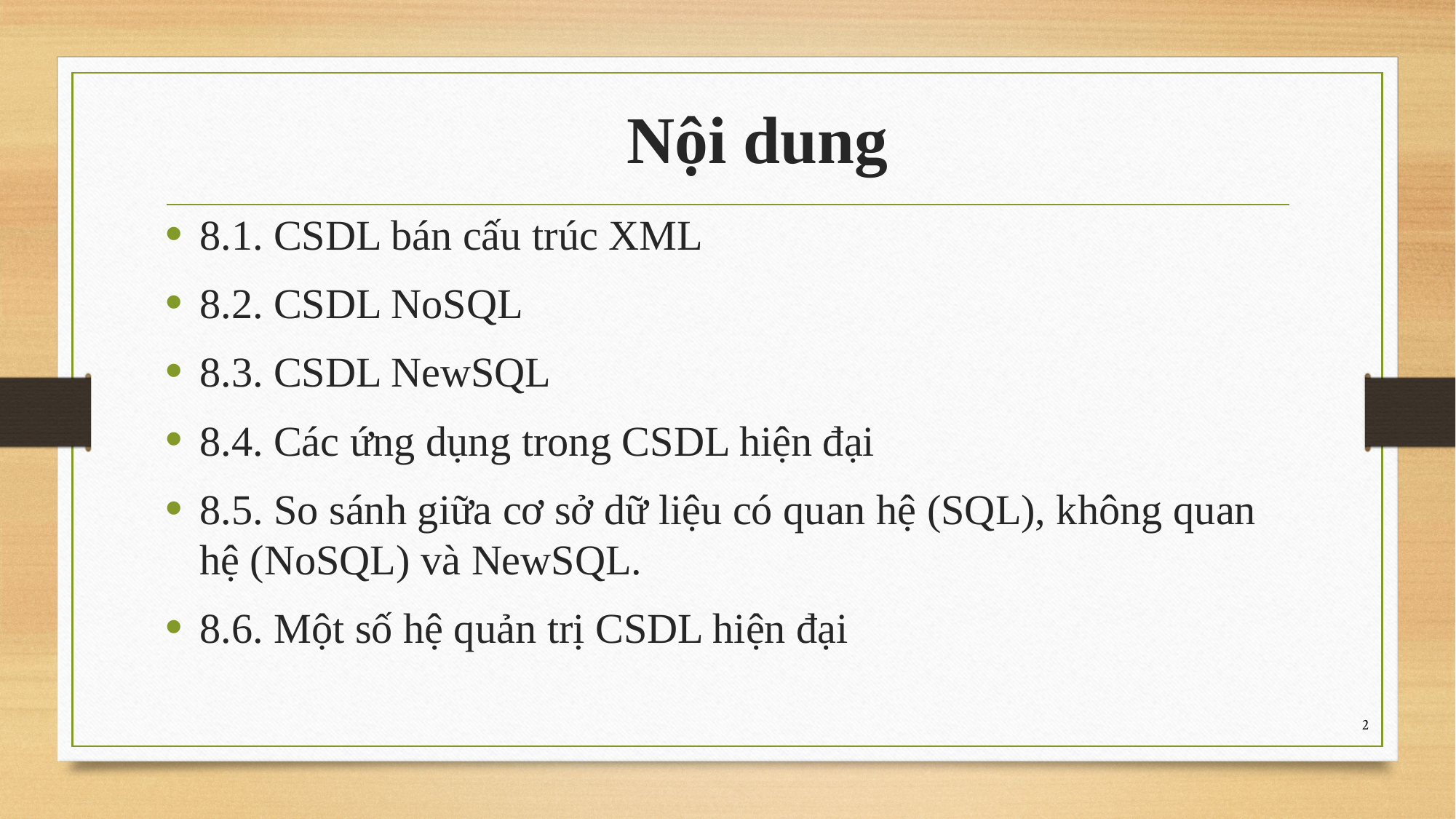

# Nội dung
8.1. CSDL bán cấu trúc XML
8.2. CSDL NoSQL
8.3. CSDL NewSQL
8.4. Các ứng dụng trong CSDL hiện đại
8.5. So sánh giữa cơ sở dữ liệu có quan hệ (SQL), không quan hệ (NoSQL) và NewSQL.
8.6. Một số hệ quản trị CSDL hiện đại

2